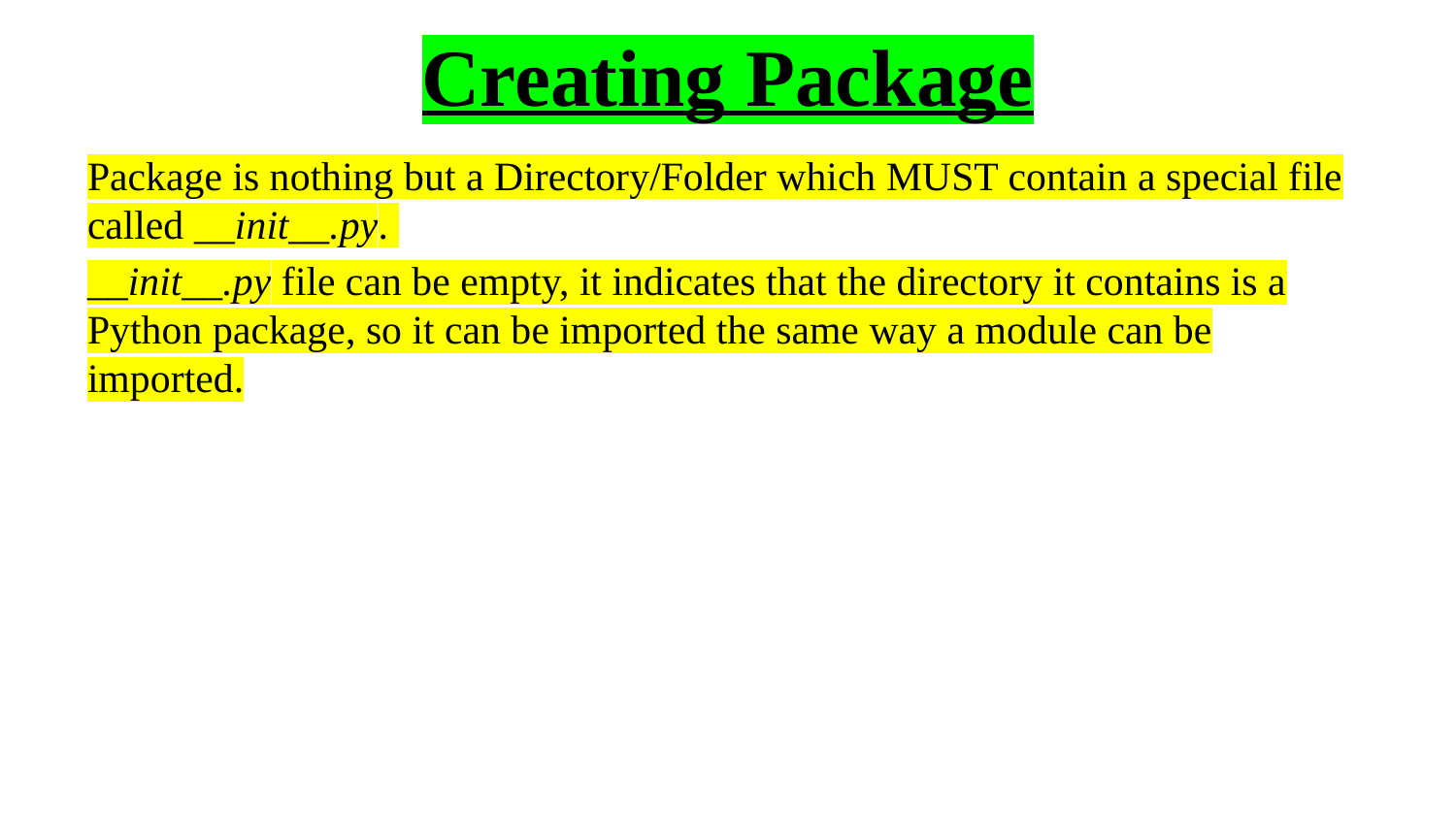

# Creating Package
Package is nothing but a Directory/Folder which MUST contain a special file called __init__.py.
__init__.py file can be empty, it indicates that the directory it contains is a Python package, so it can be imported the same way a module can be imported.